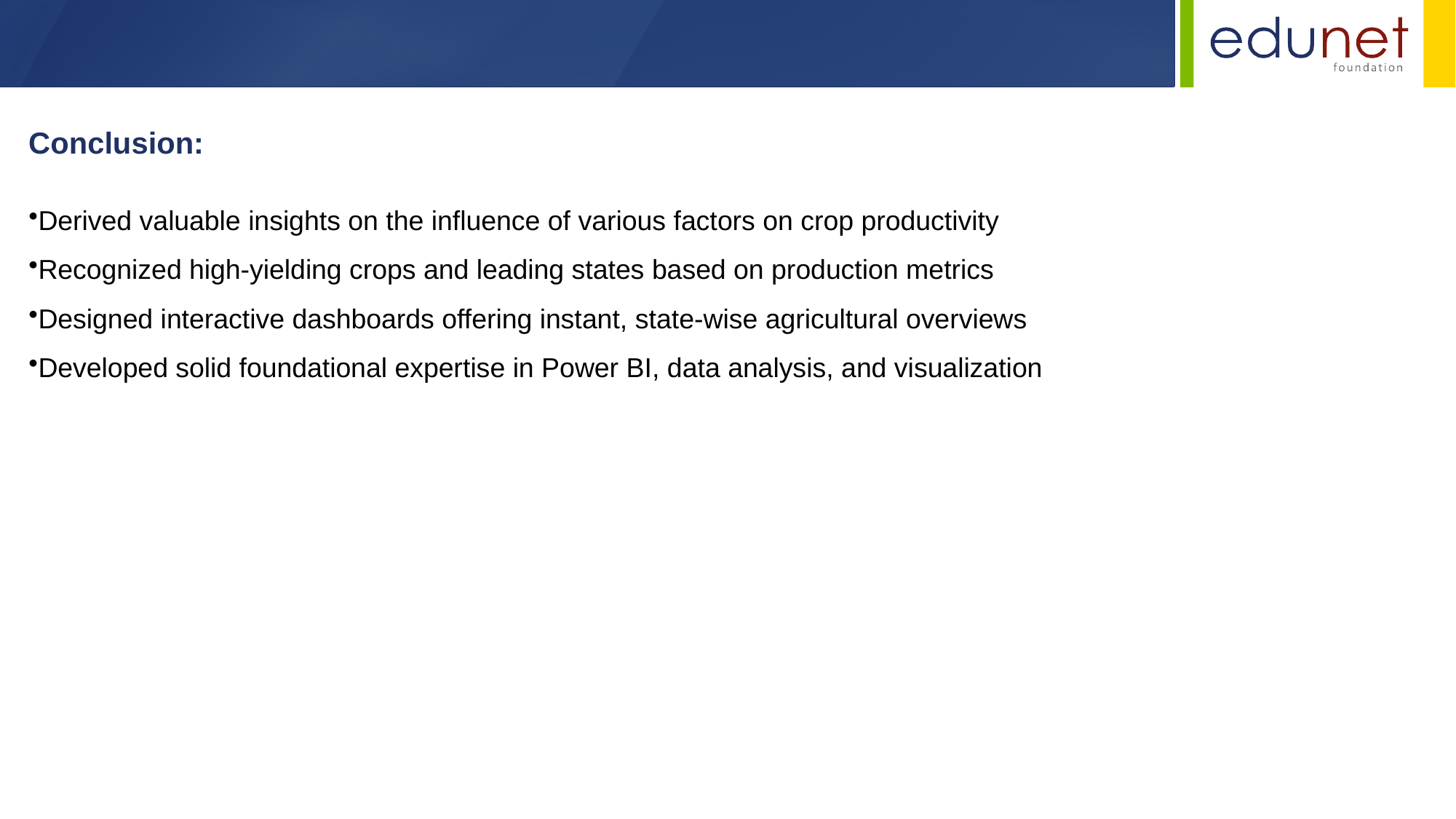

Conclusion:
Derived valuable insights on the influence of various factors on crop productivity
Recognized high-yielding crops and leading states based on production metrics
Designed interactive dashboards offering instant, state-wise agricultural overviews
Developed solid foundational expertise in Power BI, data analysis, and visualization